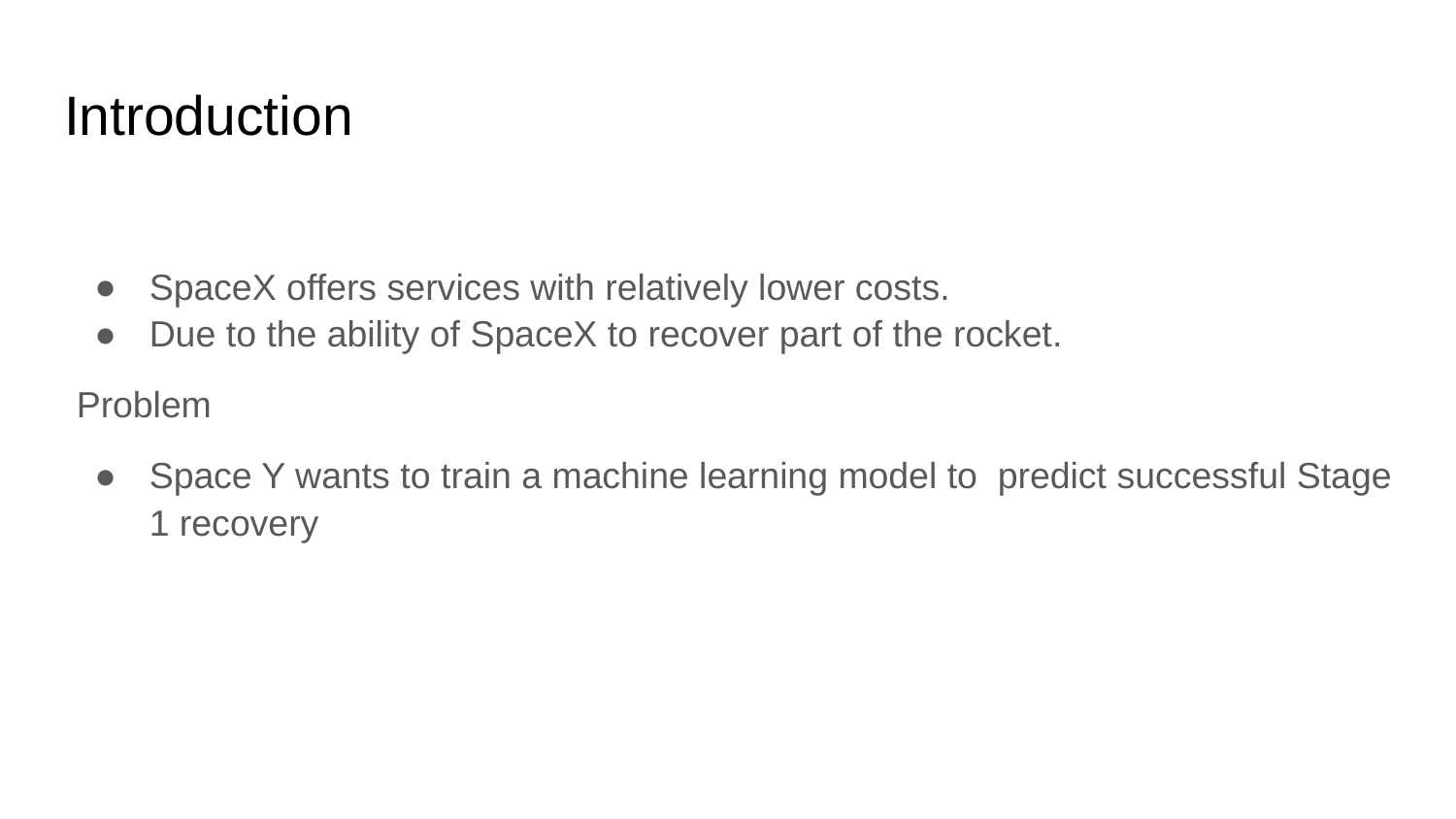

# Introduction
SpaceX offers services with relatively lower costs.
Due to the ability of SpaceX to recover part of the rocket.
Problem
Space Y wants to train a machine learning model to  predict successful Stage 1 recovery